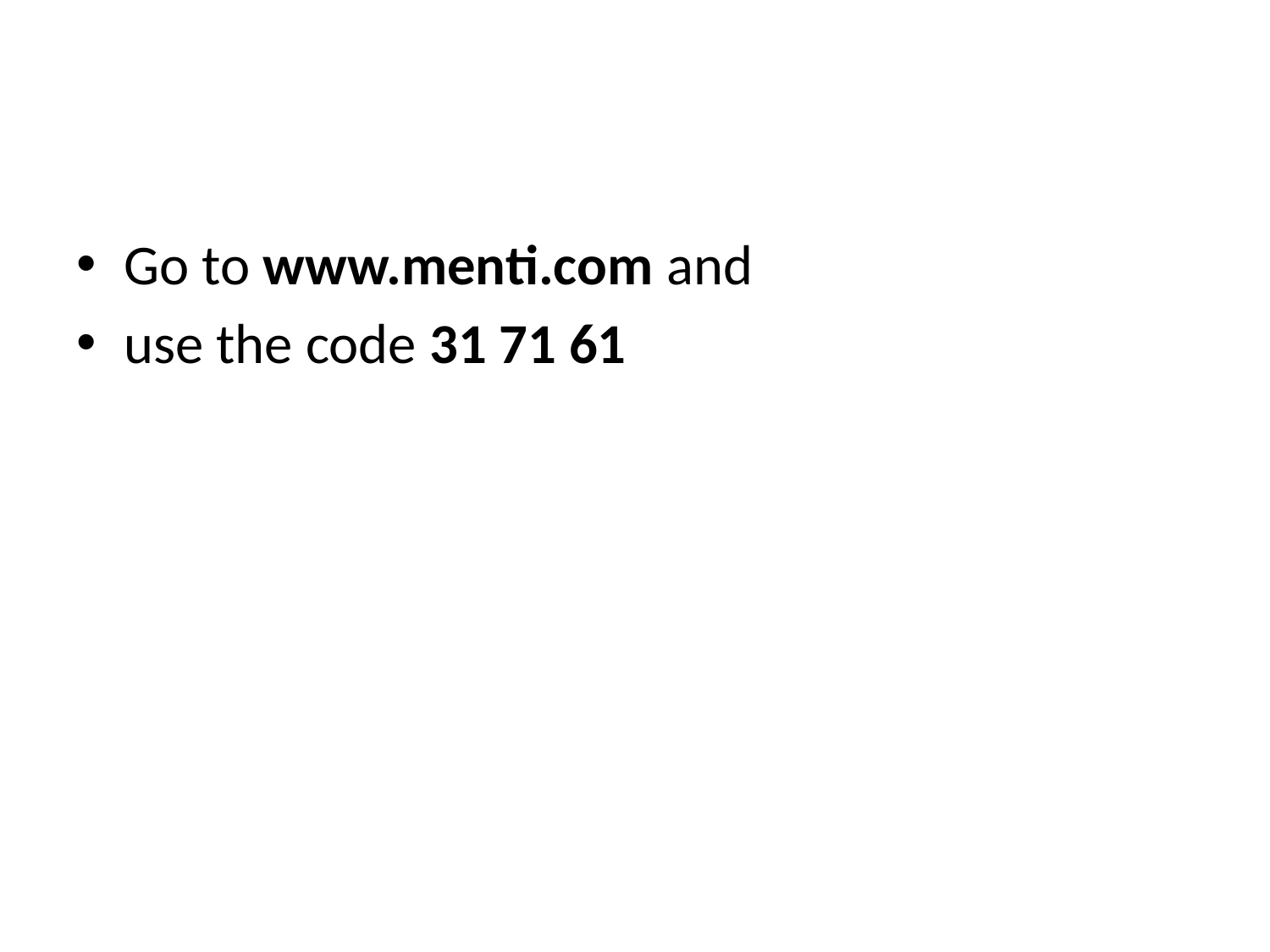

#
Go to www.menti.com and
use the code 31 71 61